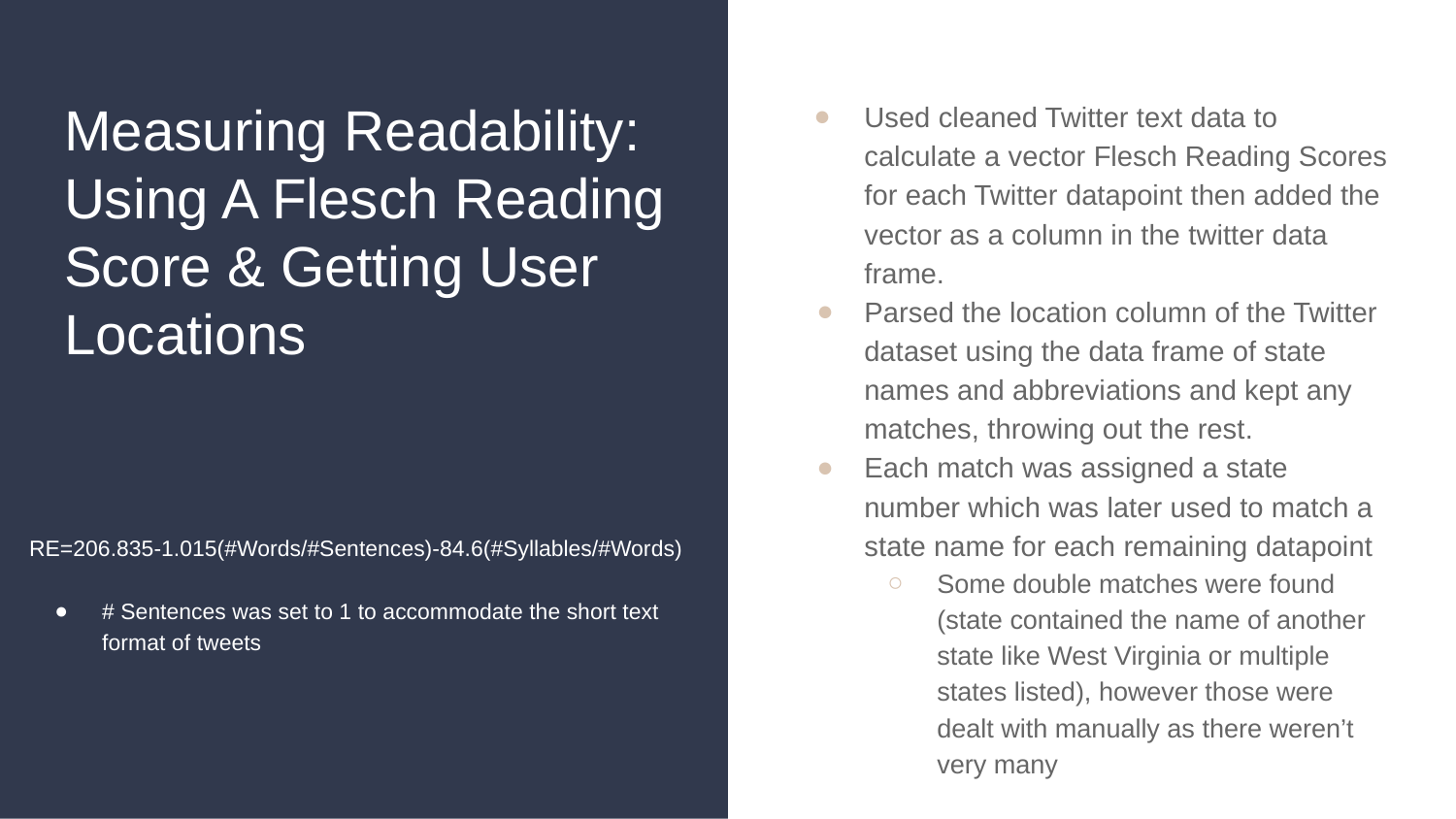

# Measuring Readability: Using A Flesch Reading Score & Getting User Locations
Used cleaned Twitter text data to calculate a vector Flesch Reading Scores for each Twitter datapoint then added the vector as a column in the twitter data frame.
Parsed the location column of the Twitter dataset using the data frame of state names and abbreviations and kept any matches, throwing out the rest.
Each match was assigned a state number which was later used to match a state name for each remaining datapoint
Some double matches were found (state contained the name of another state like West Virginia or multiple states listed), however those were dealt with manually as there weren’t very many

RE=206.835-1.015(#Words/#Sentences)-84.6(#Syllables/#Words)
# Sentences was set to 1 to accommodate the short text format of tweets